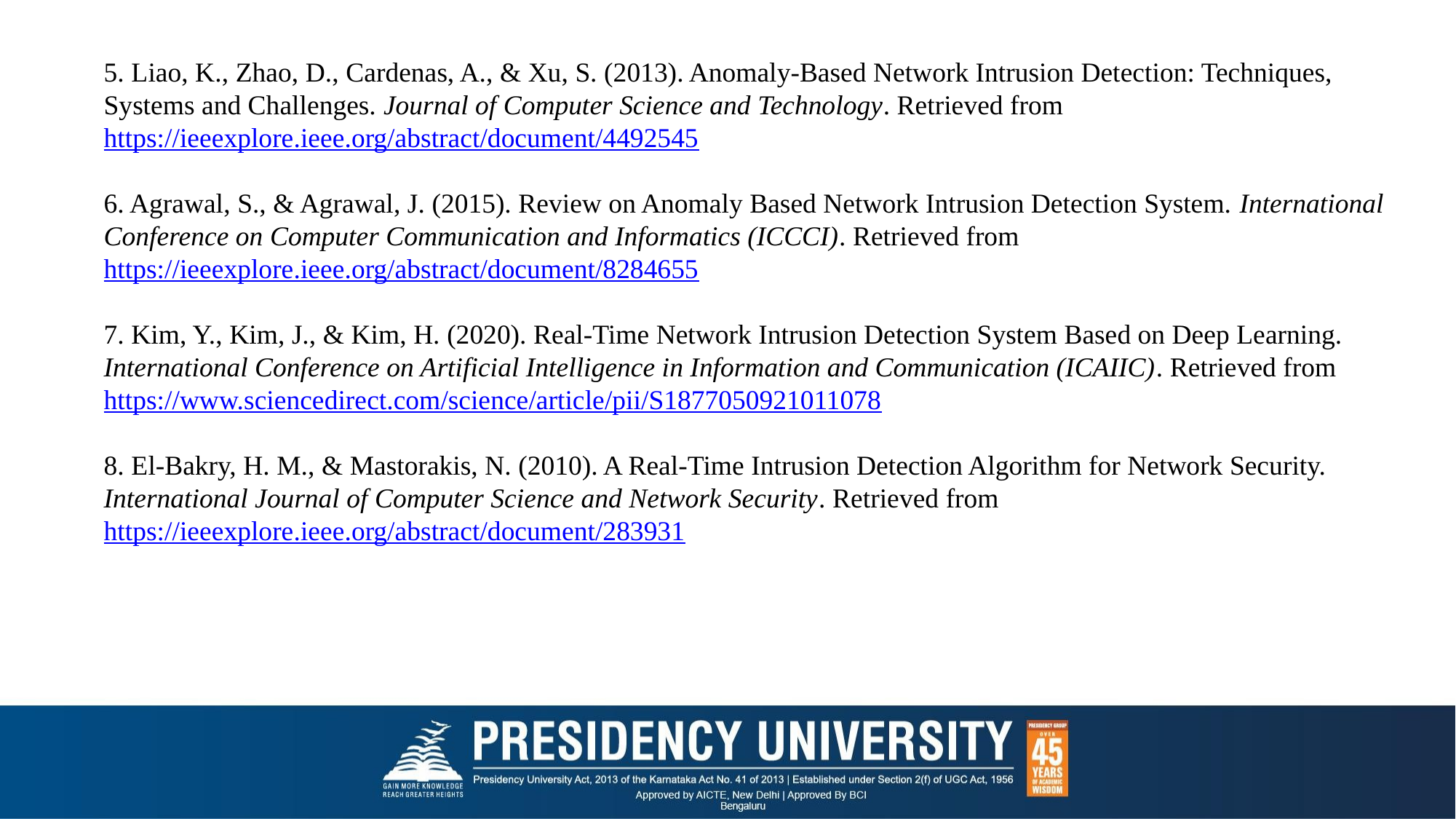

5. Liao, K., Zhao, D., Cardenas, A., & Xu, S. (2013). Anomaly-Based Network Intrusion Detection: Techniques, Systems and Challenges. Journal of Computer Science and Technology. Retrieved from https://ieeexplore.ieee.org/abstract/document/4492545
6. Agrawal, S., & Agrawal, J. (2015). Review on Anomaly Based Network Intrusion Detection System. International Conference on Computer Communication and Informatics (ICCCI). Retrieved from https://ieeexplore.ieee.org/abstract/document/8284655
7. Kim, Y., Kim, J., & Kim, H. (2020). Real-Time Network Intrusion Detection System Based on Deep Learning. International Conference on Artificial Intelligence in Information and Communication (ICAIIC). Retrieved from https://www.sciencedirect.com/science/article/pii/S1877050921011078
8. El-Bakry, H. M., & Mastorakis, N. (2010). A Real-Time Intrusion Detection Algorithm for Network Security. International Journal of Computer Science and Network Security. Retrieved from https://ieeexplore.ieee.org/abstract/document/283931